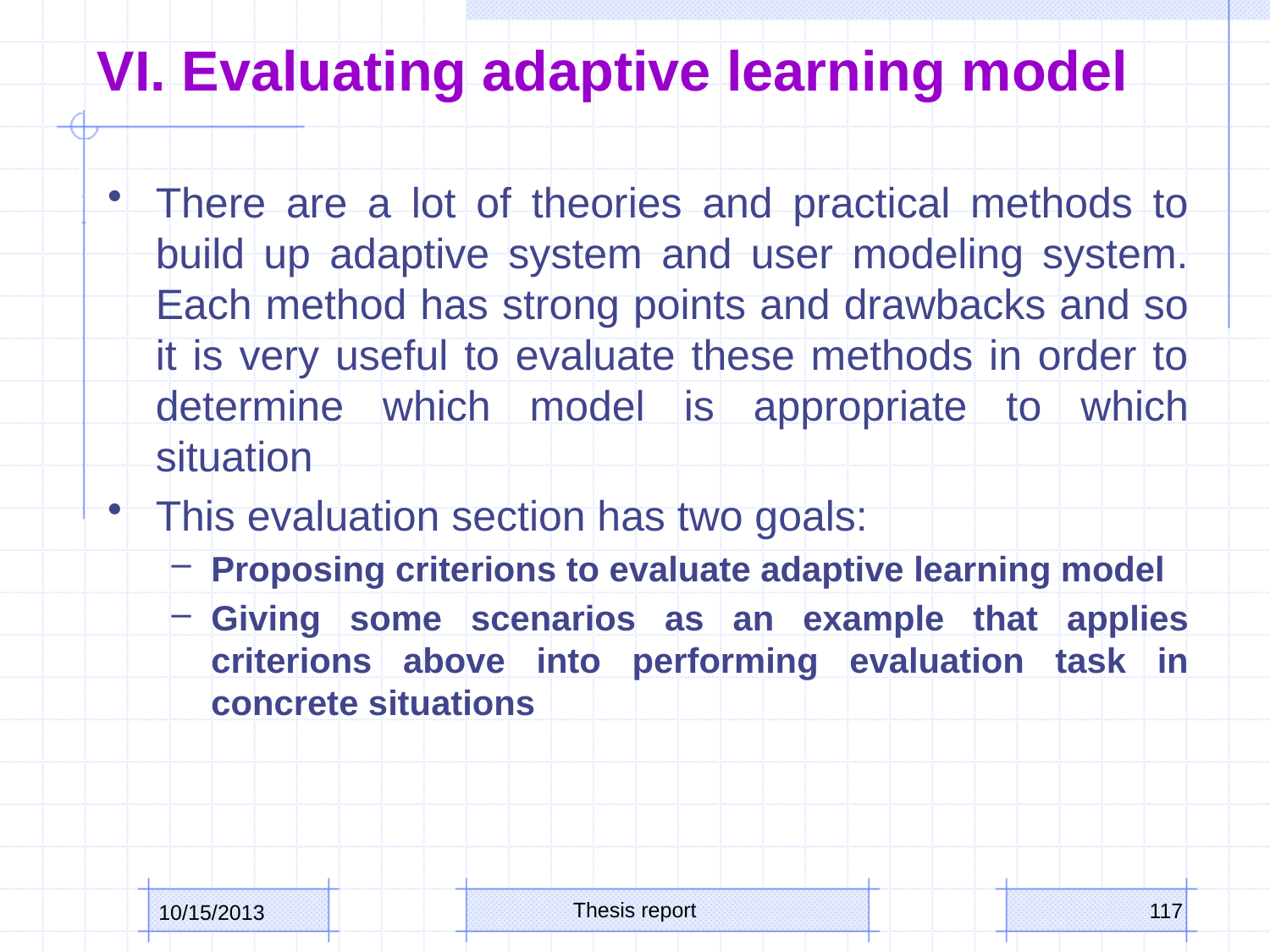

# VI. Evaluating adaptive learning model
There are a lot of theories and practical methods to build up adaptive system and user modeling system. Each method has strong points and drawbacks and so it is very useful to evaluate these methods in order to determine which model is appropriate to which situation
This evaluation section has two goals:
Proposing criterions to evaluate adaptive learning model
Giving some scenarios as an example that applies criterions above into performing evaluation task in concrete situations
Thesis report
117
10/15/2013